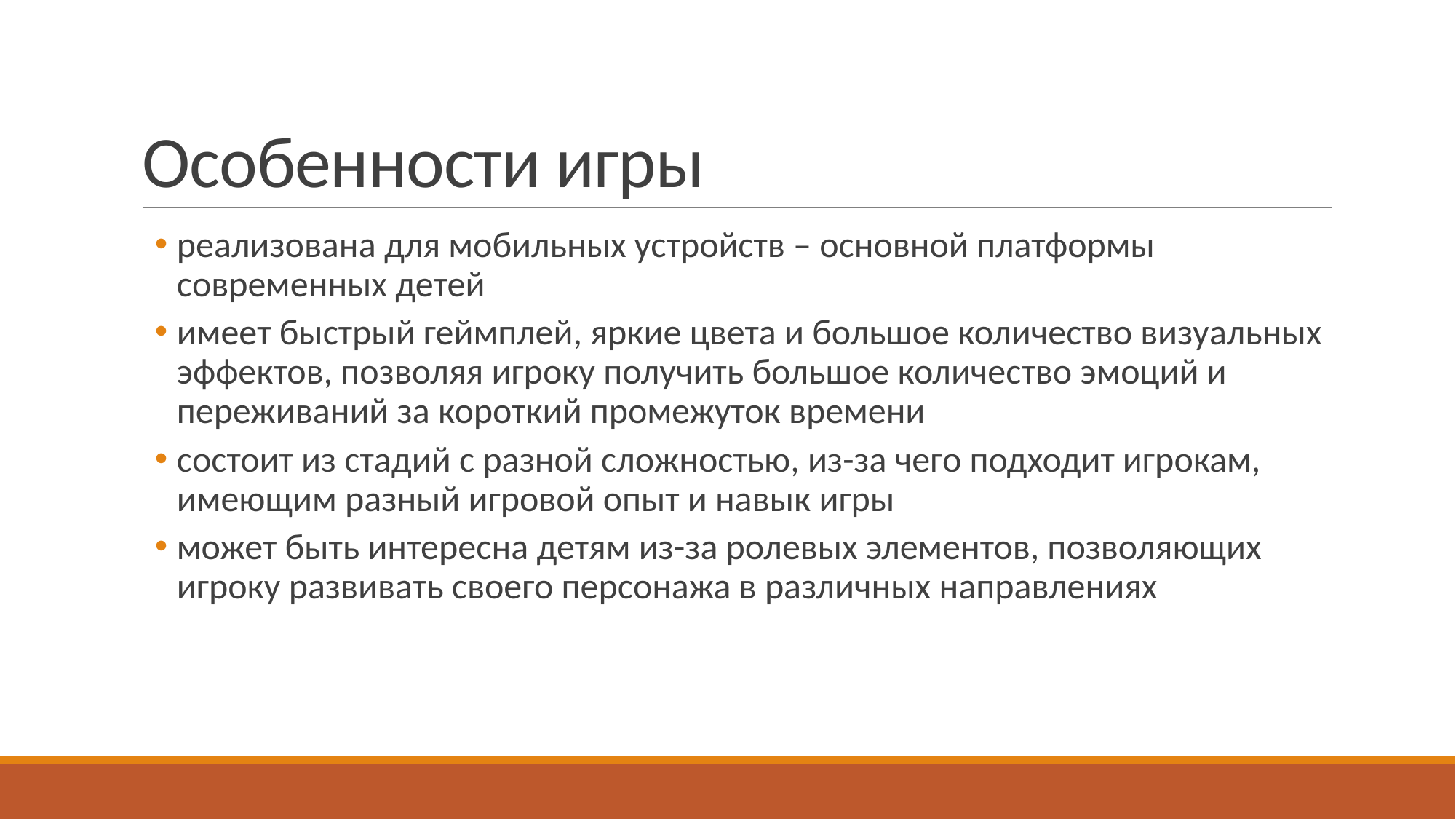

# Особенности игры
реализована для мобильных устройств – основной платформы современных детей
имеет быстрый геймплей, яркие цвета и большое количество визуальных эффектов, позволяя игроку получить большое количество эмоций и переживаний за короткий промежуток времени
состоит из стадий с разной сложностью, из-за чего подходит игрокам, имеющим разный игровой опыт и навык игры
может быть интересна детям из-за ролевых элементов, позволяющих игроку развивать своего персонажа в различных направлениях